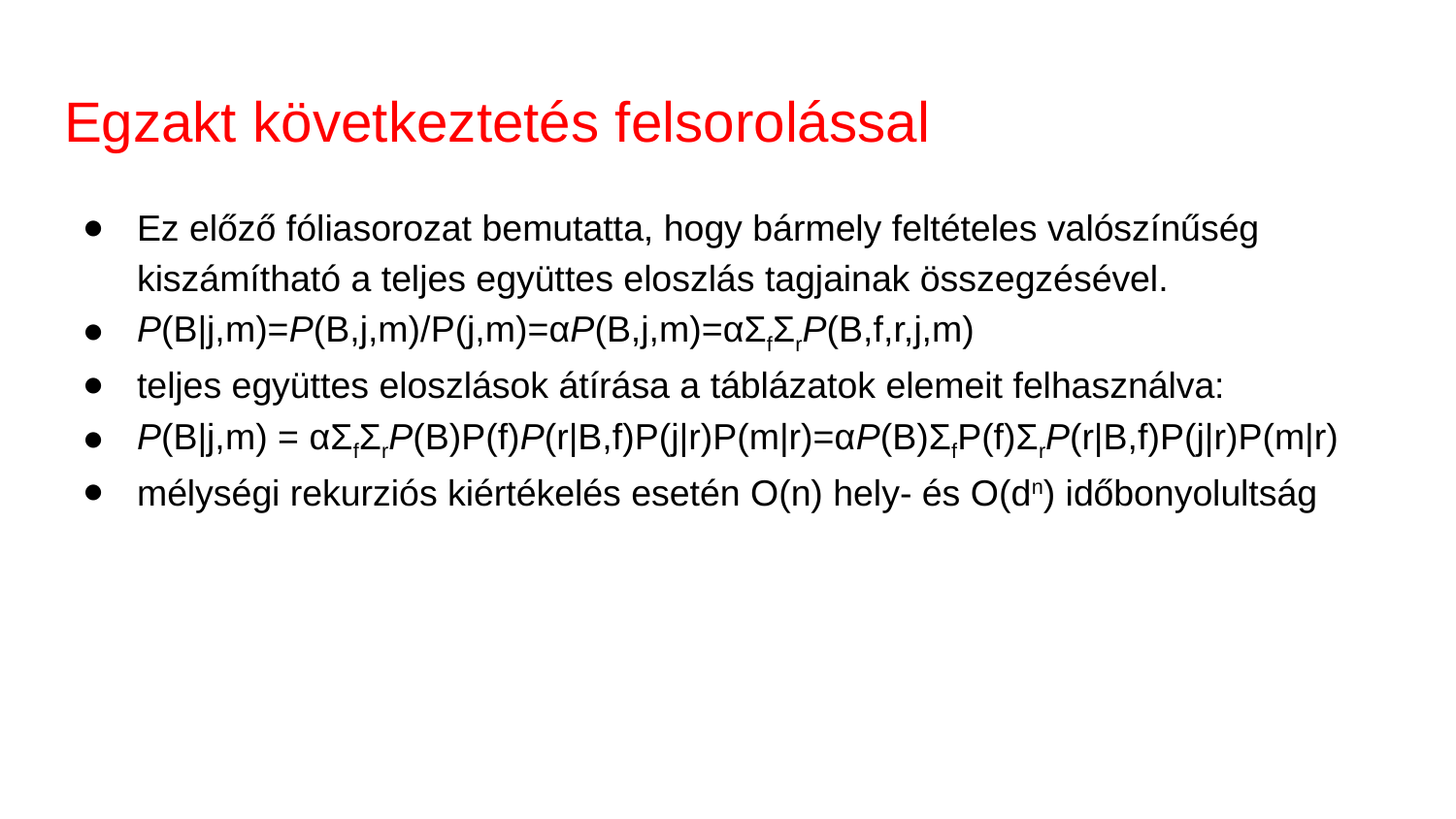

# Egzakt következtetés felsorolással
Ez előző fóliasorozat bemutatta, hogy bármely feltételes valószínűség kiszámítható a teljes együttes eloszlás tagjainak összegzésével.
P(B|j,m)=P(B,j,m)/P(j,m)=αP(B,j,m)=αΣfΣrP(B,f,r,j,m)
teljes együttes eloszlások átírása a táblázatok elemeit felhasználva:
P(B|j,m) = αΣfΣrP(B)P(f)P(r|B,f)P(j|r)P(m|r)=αP(B)ΣfP(f)ΣrP(r|B,f)P(j|r)P(m|r)
mélységi rekurziós kiértékelés esetén O(n) hely- és O(dn) időbonyolultság